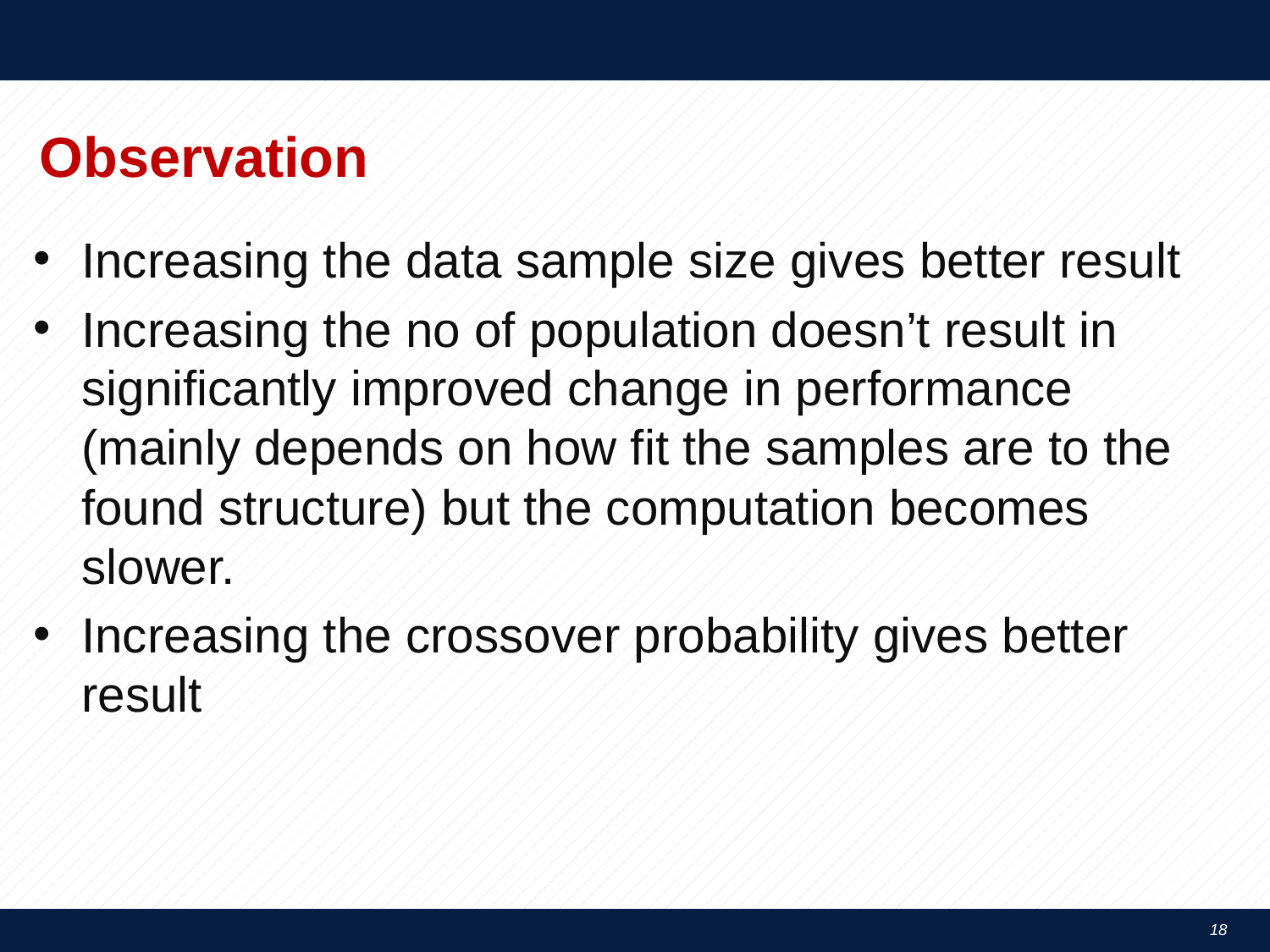

# Observation
Increasing the data sample size gives better result
Increasing the no of population doesn’t result in significantly improved change in performance (mainly depends on how fit the samples are to the found structure) but the computation becomes slower.
Increasing the crossover probability gives better result